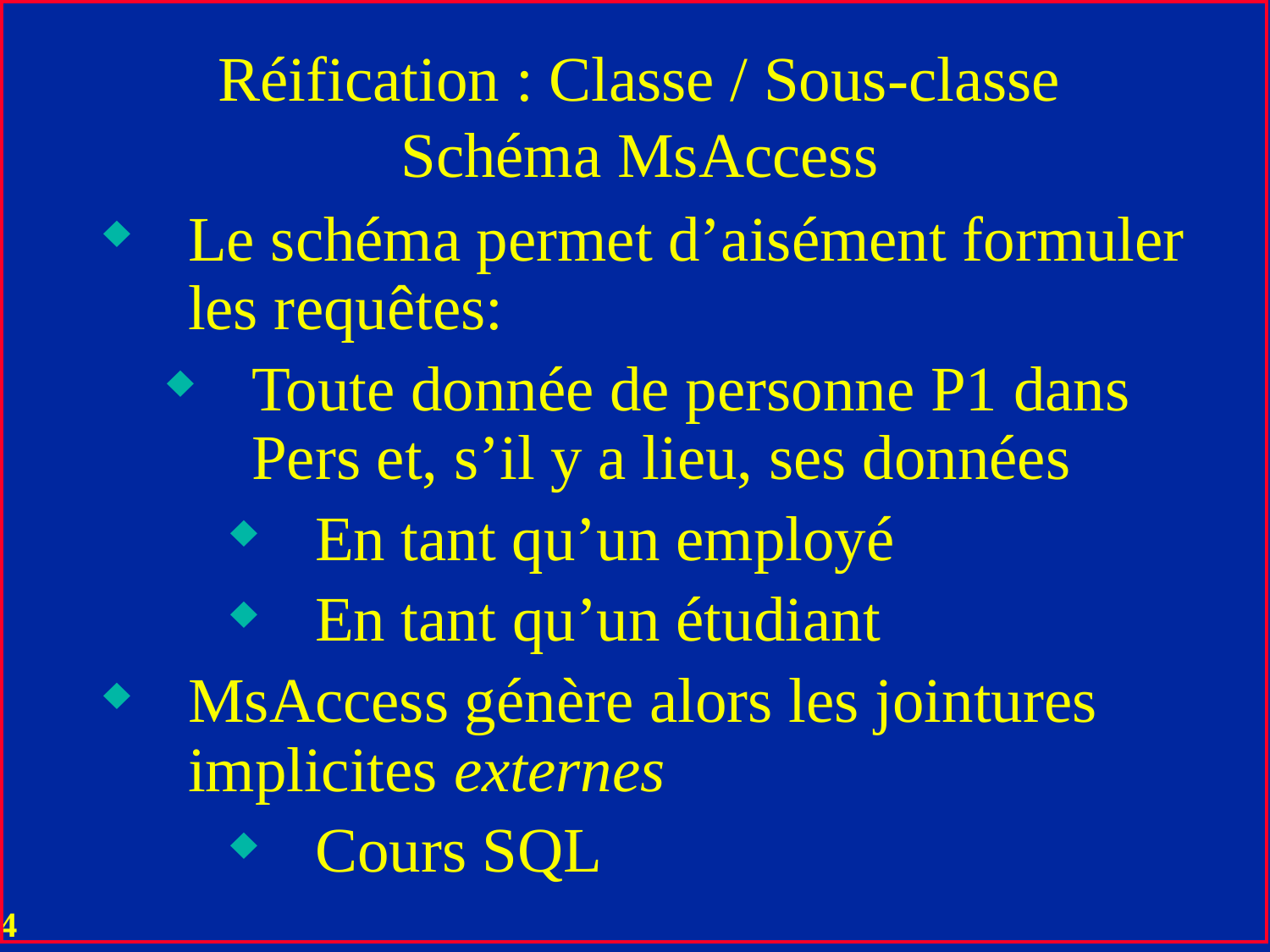

# Réification : Classe / Sous-classe Schéma MsAccess

Le schéma permet d’aisément formuler les requêtes:
Toute donnée de personne P1 dans Pers et, s’il y a lieu, ses données
En tant qu’un employé
En tant qu’un étudiant
MsAccess génère alors les jointures implicites externes
Cours SQL